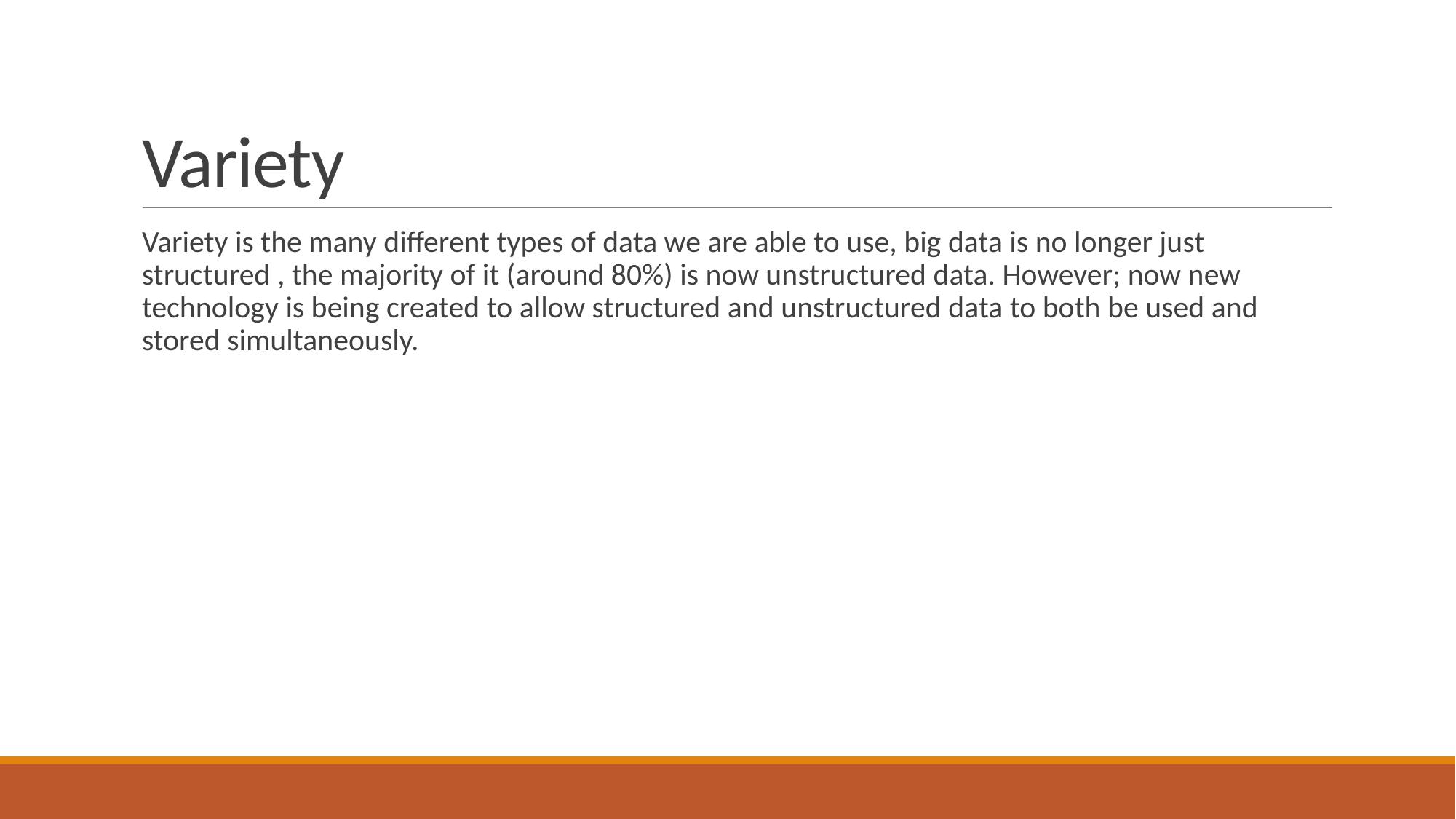

# Variety
Variety is the many different types of data we are able to use, big data is no longer just structured , the majority of it (around 80%) is now unstructured data. However; now new technology is being created to allow structured and unstructured data to both be used and stored simultaneously.